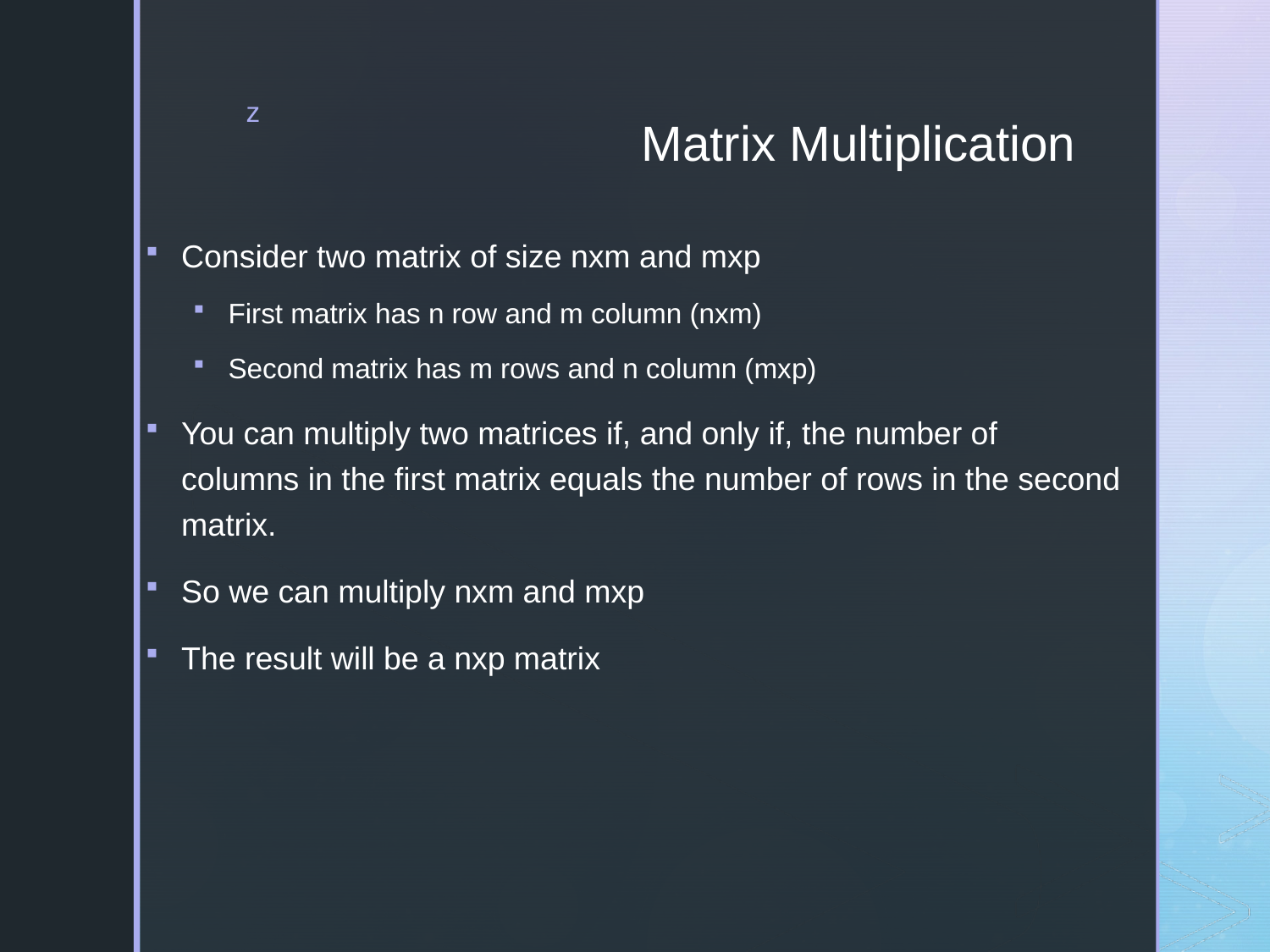

# Matrix Multiplication
Consider two matrix of size nxm and mxp
First matrix has n row and m column (nxm)
Second matrix has m rows and n column (mxp)
You can multiply two matrices if, and only if, the number of columns in the first matrix equals the number of rows in the second matrix.
So we can multiply nxm and mxp
The result will be a nxp matrix